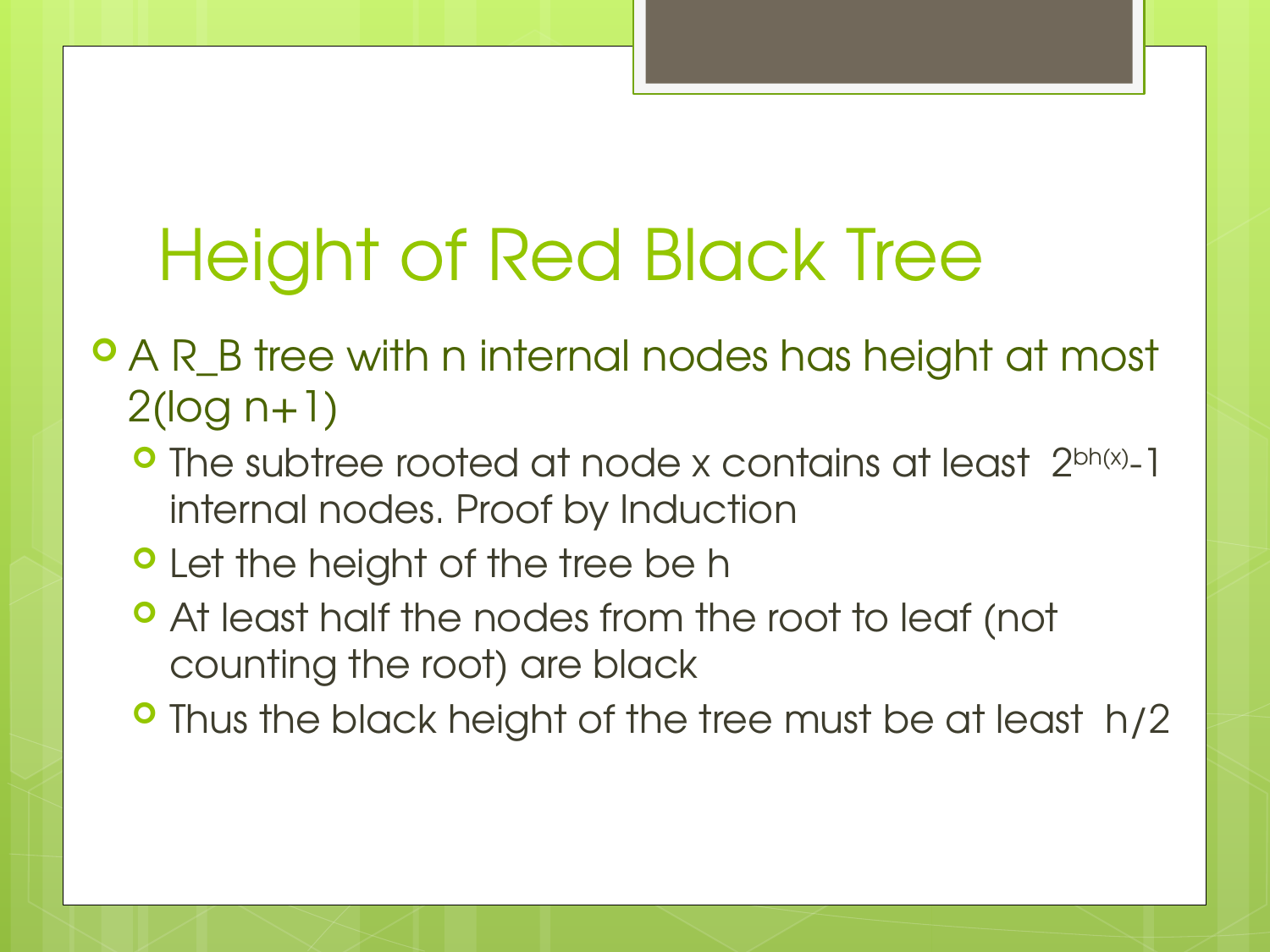

# Height of Red Black Tree
A R_B tree with n internal nodes has height at most 2(log n+1)
The subtree rooted at node x contains at least  2bh(x)-1 internal nodes. Proof by Induction
Let the height of the tree be h
At least half the nodes from the root to leaf (not counting the root) are black
Thus the black height of the tree must be at least  h/2